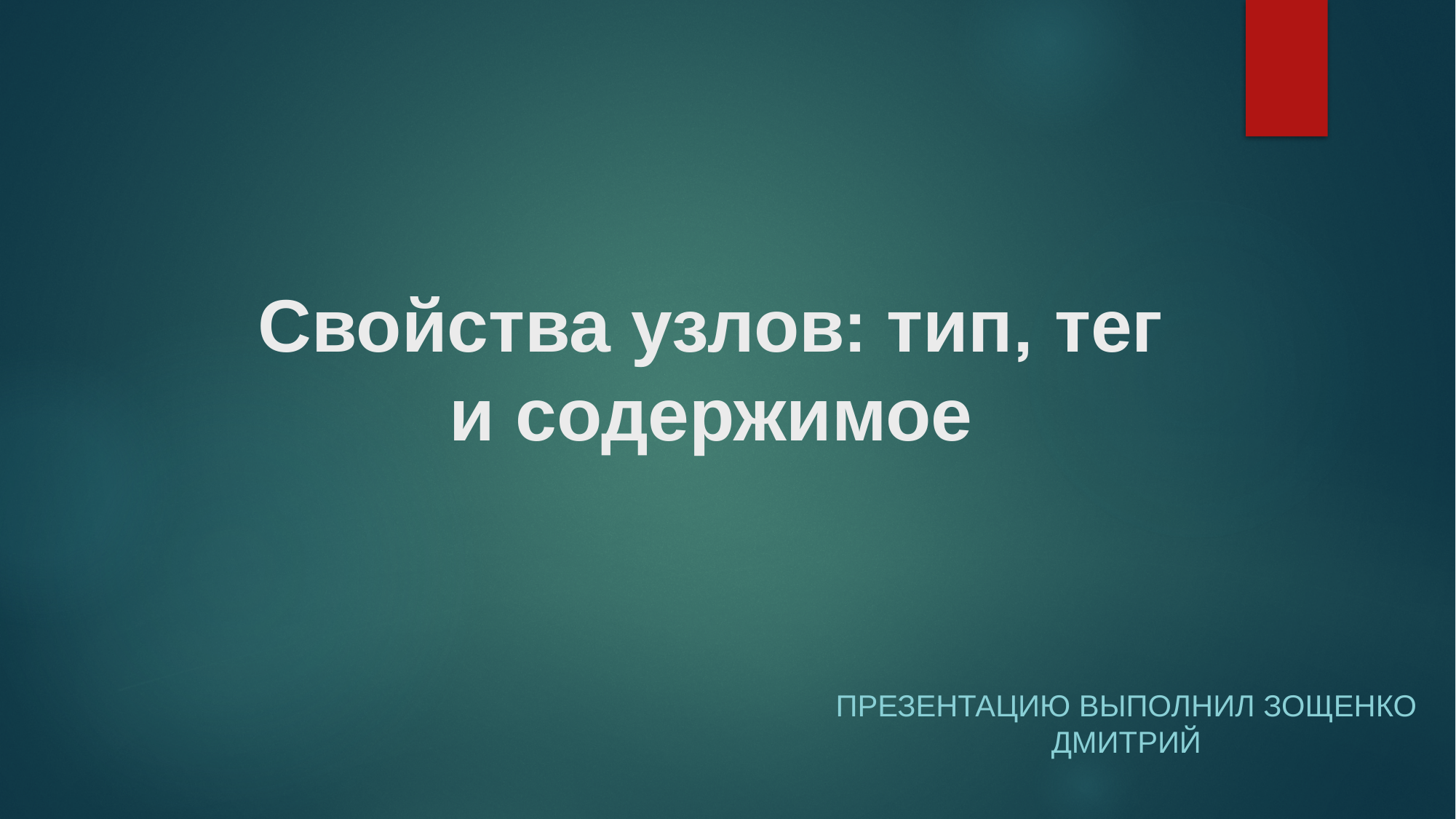

# Свойства узлов: тип, тег и содержимое
Презентацию выполнил Зощенко Дмитрий